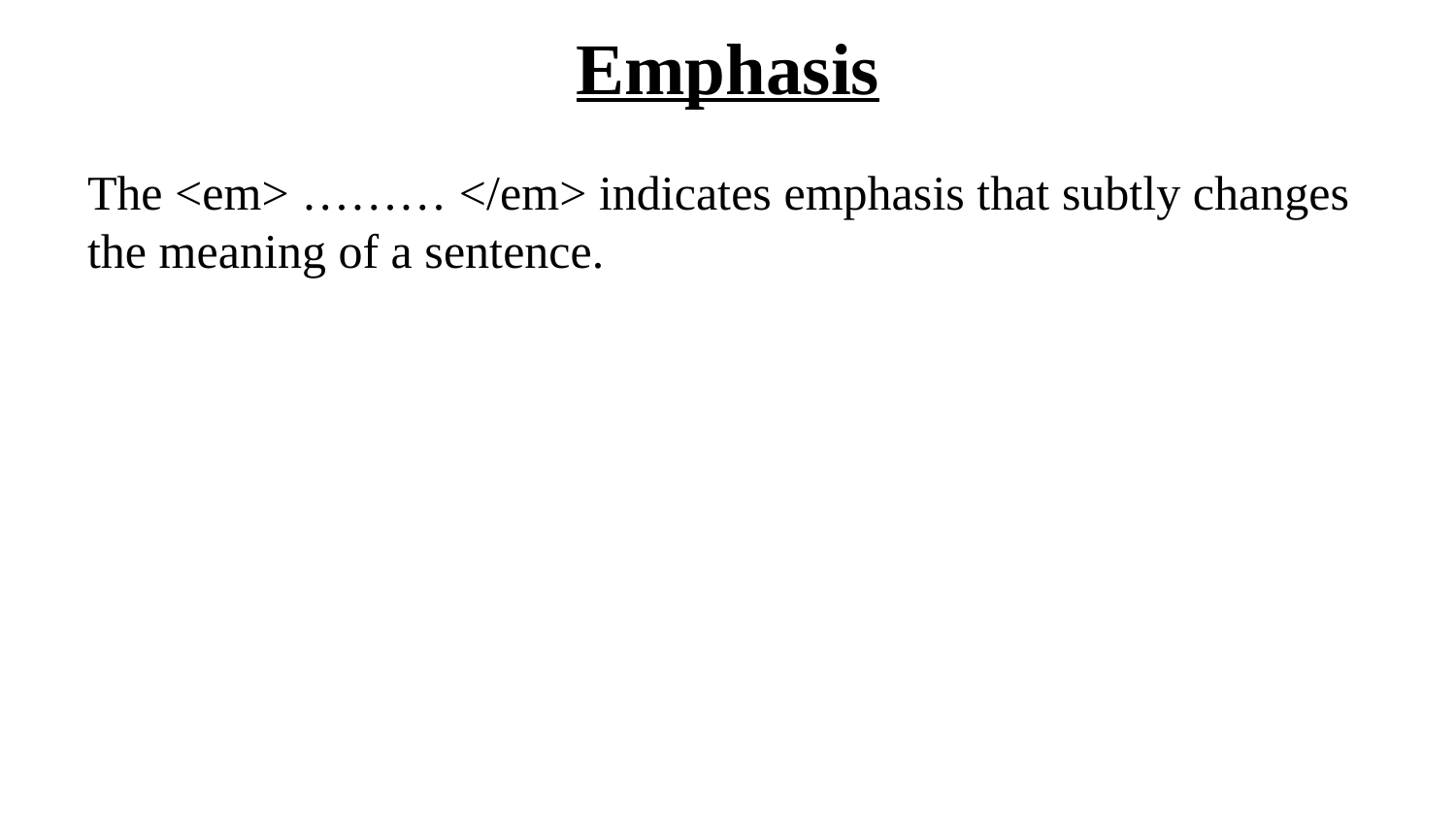

# Emphasis
The <em> ……… </em> indicates emphasis that subtly changes the meaning of a sentence.